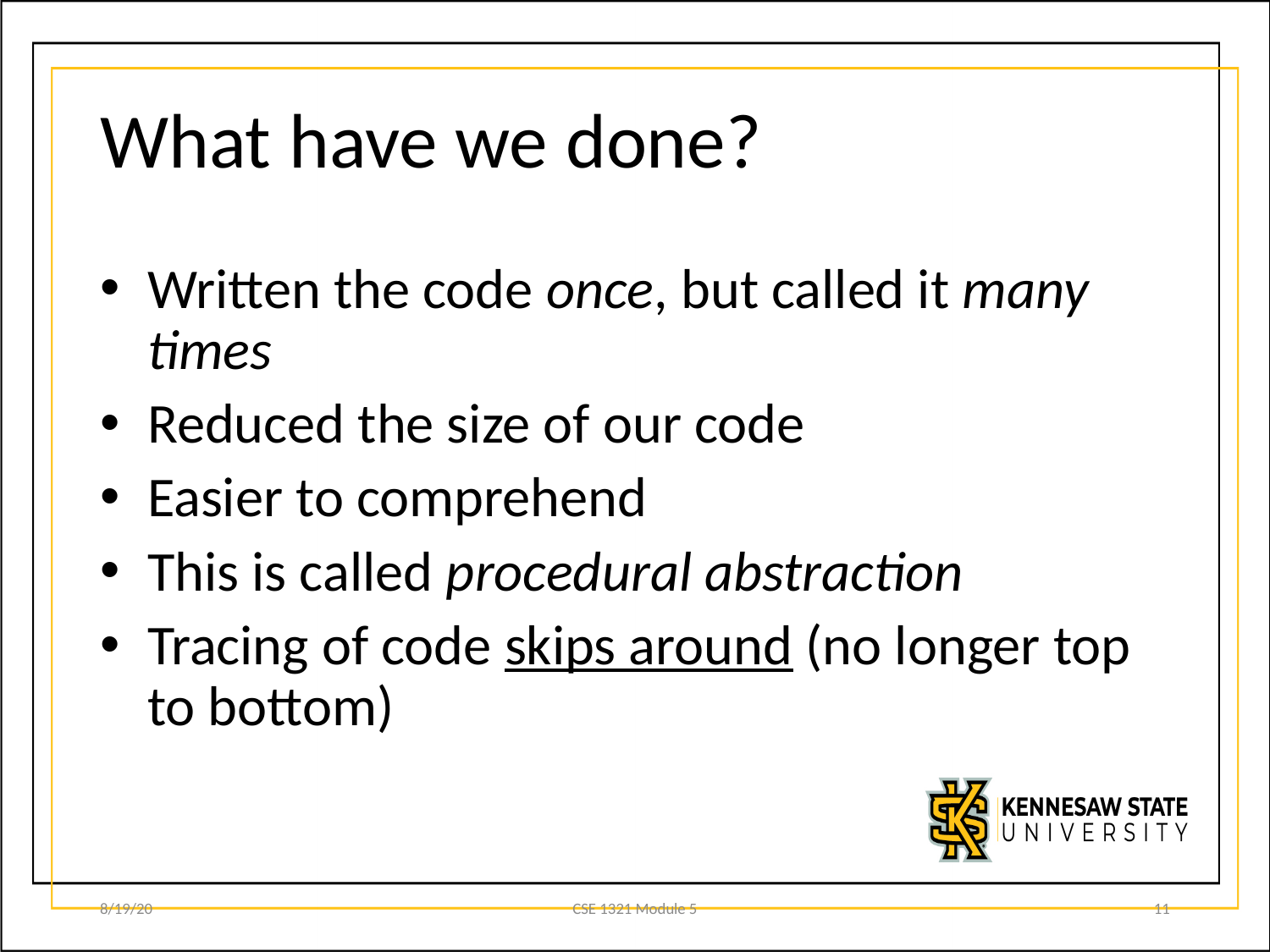

# What have we done?
Written the code once, but called it many times
Reduced the size of our code
Easier to comprehend
This is called procedural abstraction
Tracing of code skips around (no longer top to bottom)
8/19/20
CSE 1321 Module 5
11